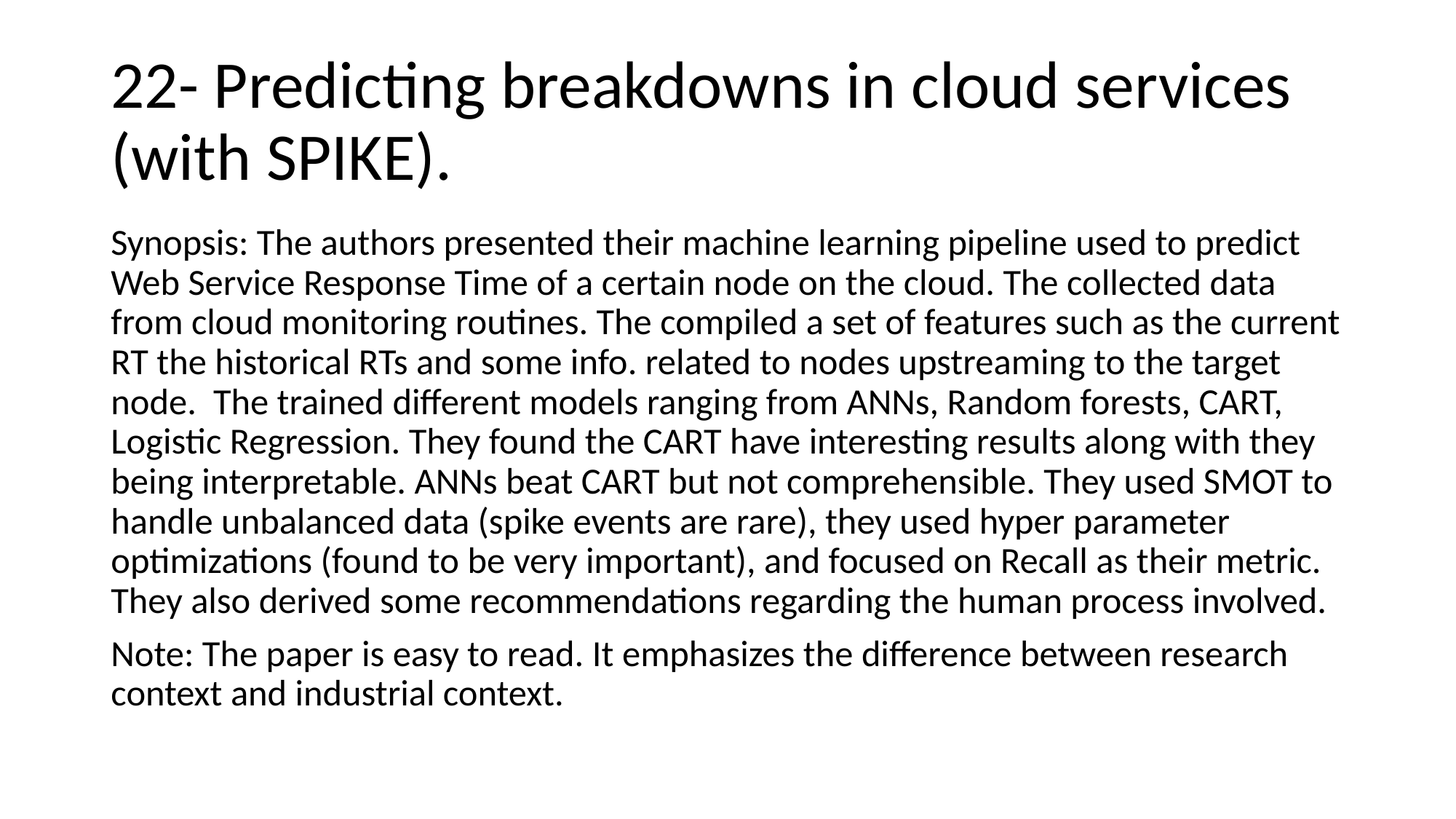

# 22- Predicting breakdowns in cloud services (with SPIKE).
Synopsis: The authors presented their machine learning pipeline used to predict Web Service Response Time of a certain node on the cloud. The collected data from cloud monitoring routines. The compiled a set of features such as the current RT the historical RTs and some info. related to nodes upstreaming to the target node.  The trained different models ranging from ANNs, Random forests, CART, Logistic Regression. They found the CART have interesting results along with they being interpretable. ANNs beat CART but not comprehensible. They used SMOT to handle unbalanced data (spike events are rare), they used hyper parameter optimizations (found to be very important), and focused on Recall as their metric. They also derived some recommendations regarding the human process involved.
Note: The paper is easy to read. It emphasizes the difference between research context and industrial context.